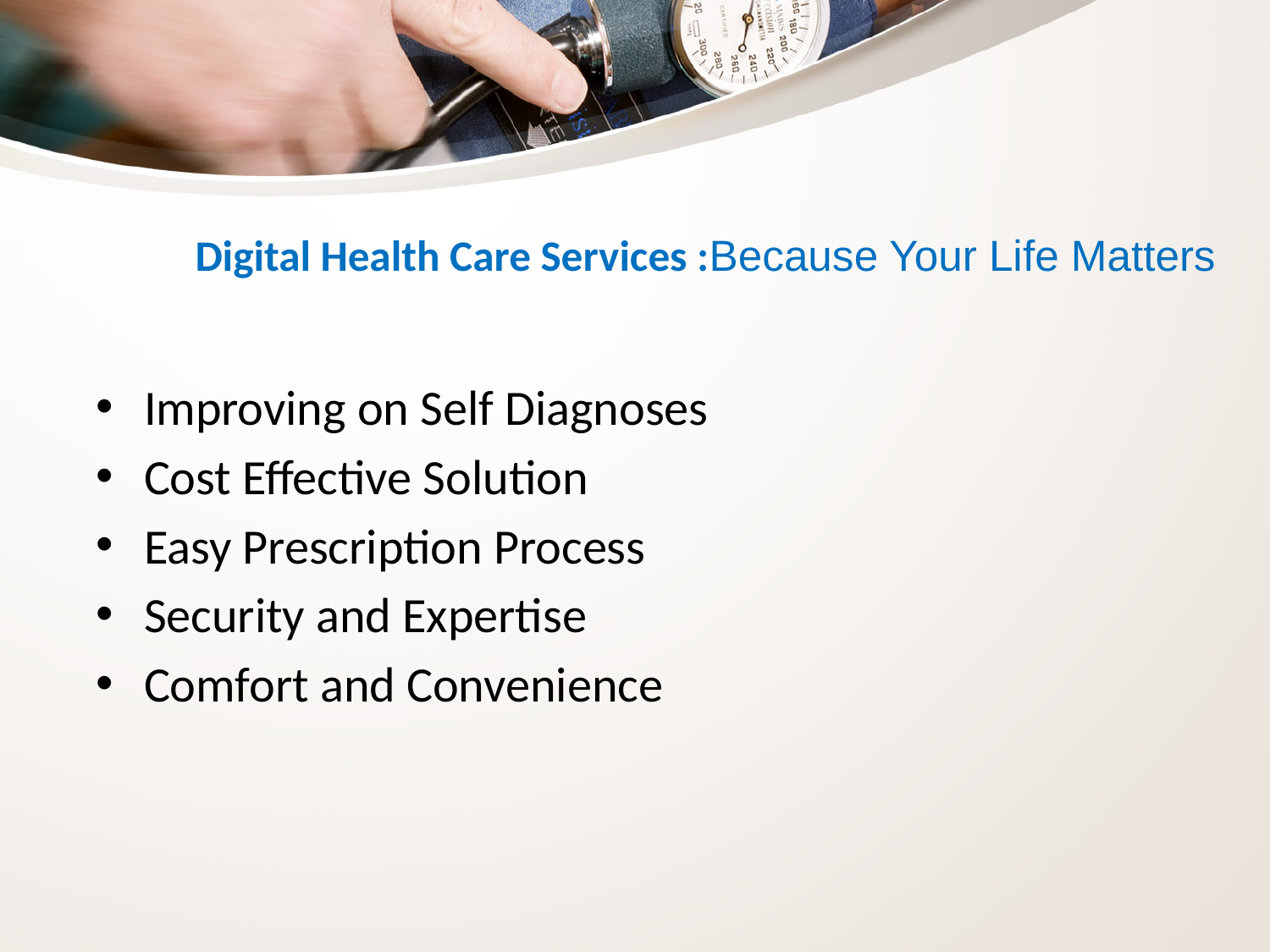

# Digital Health Care Services :Because Your Life Matters
Improving on Self Diagnoses
Cost Effective Solution
Easy Prescription Process
Security and Expertise
Comfort and Convenience